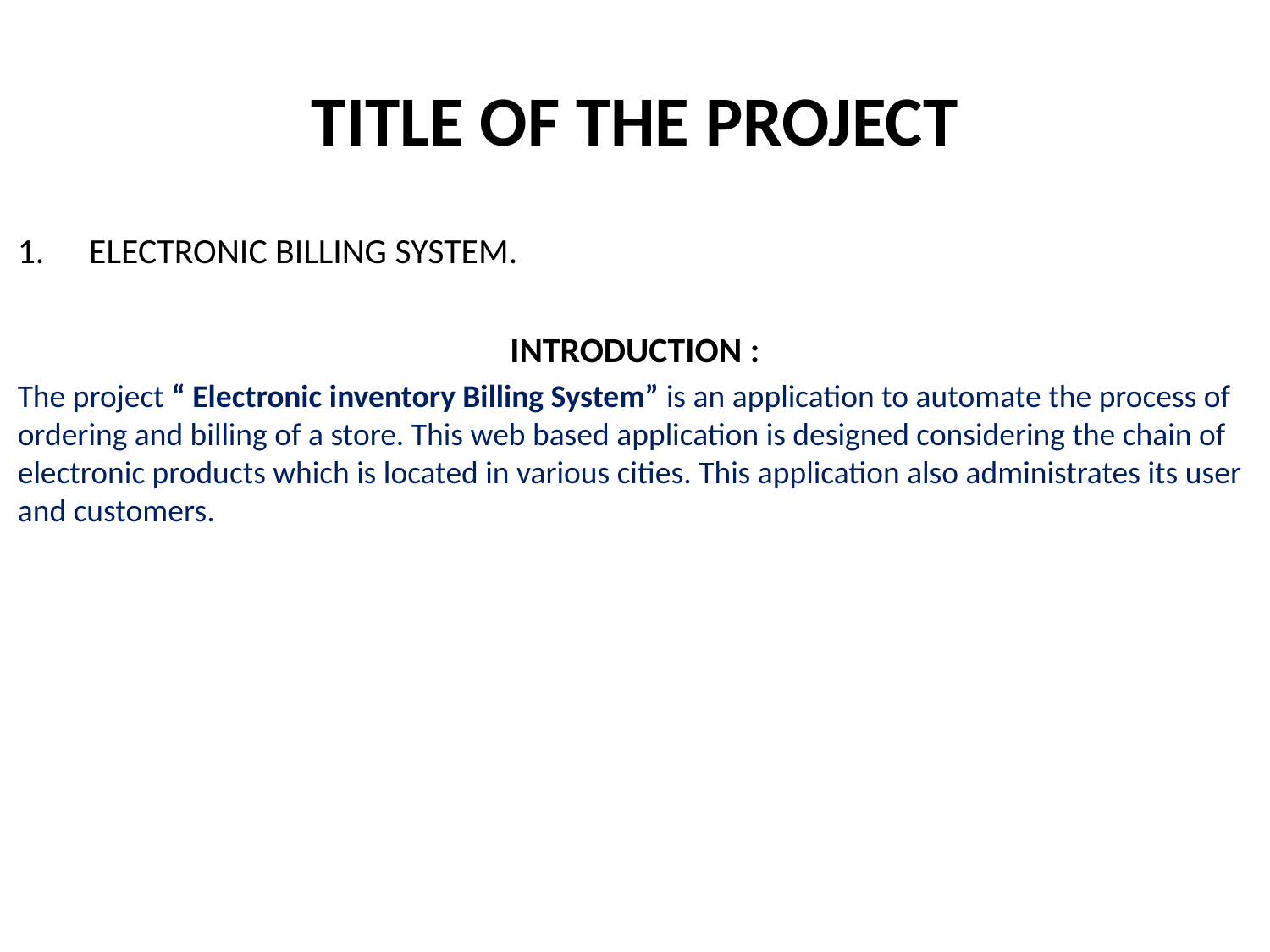

# TITLE OF THE PROJECT
ELECTRONIC BILLING SYSTEM.

INTRODUCTION :
The project “ Electronic inventory Billing System” is an application to automate the process of ordering and billing of a store. This web based application is designed considering the chain of electronic products which is located in various cities. This application also administrates its user and customers.